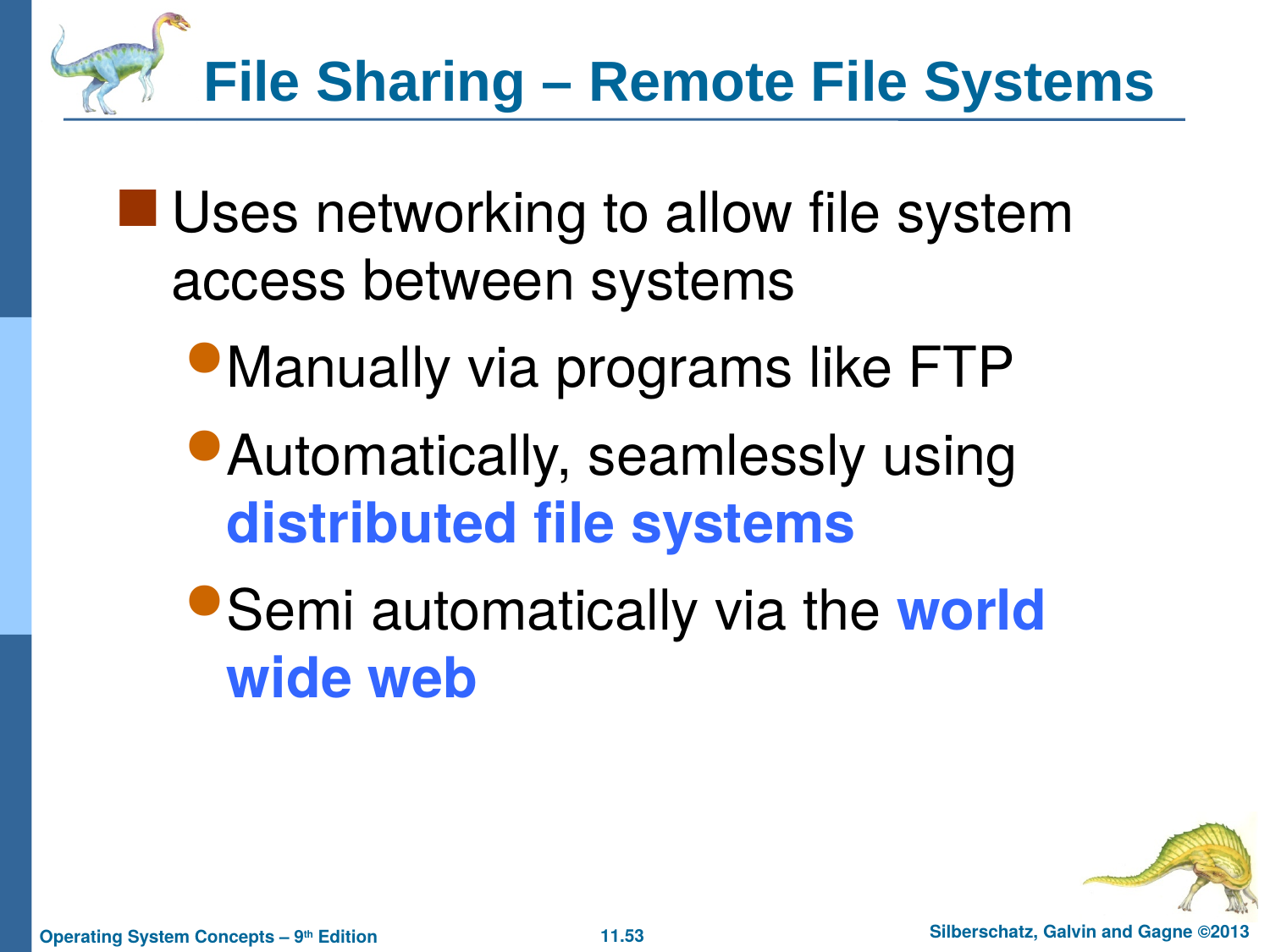

# File Sharing – Remote File Systems
Uses networking to allow file system access between systems
Manually via programs like FTP
Automatically, seamlessly using distributed file systems
Semi automatically via the world wide web